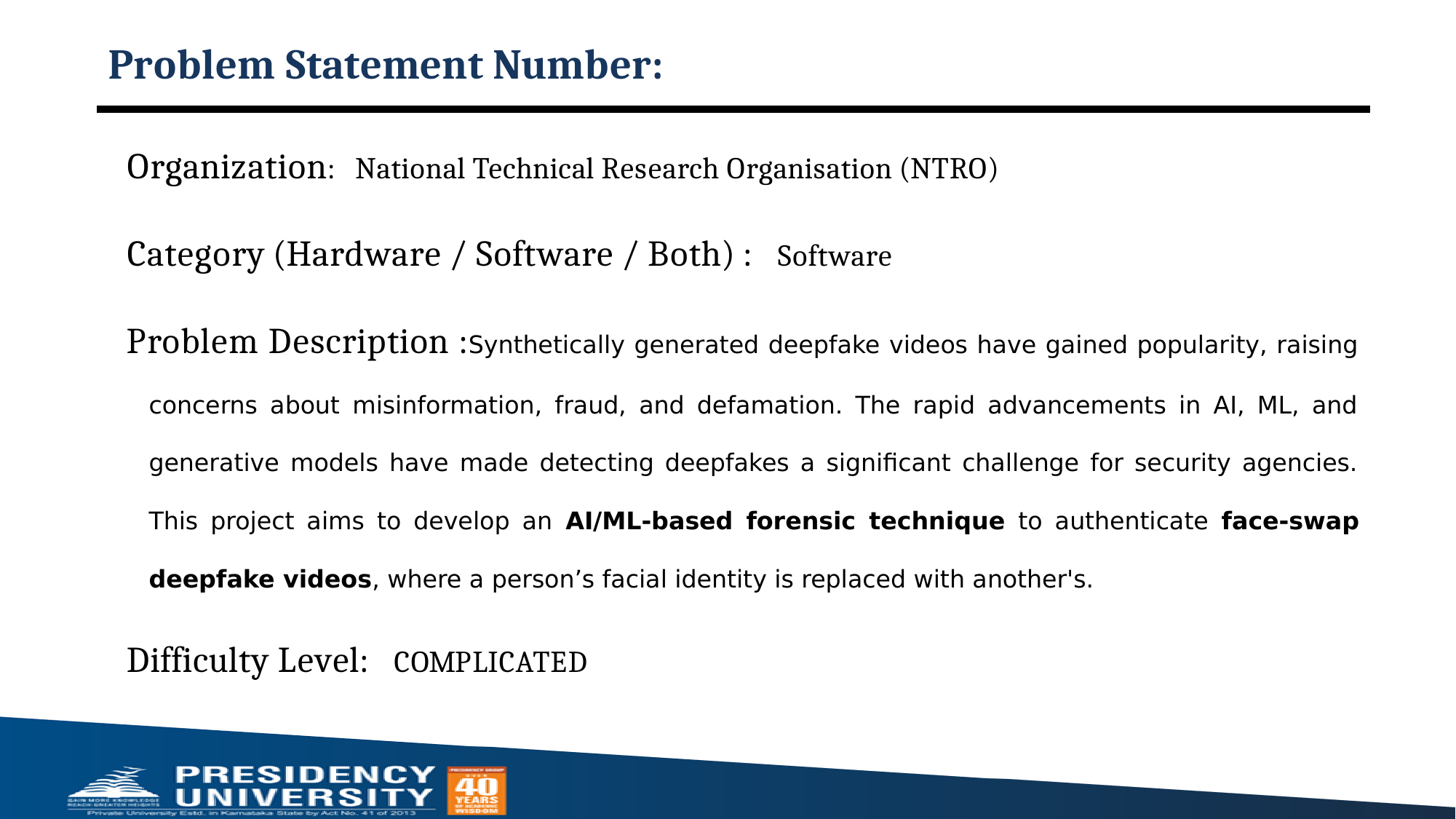

# Problem Statement Number:
Organization:   National Technical Research Organisation (NTRO)
Category (Hardware / Software / Both) :   Software
Problem Description :Synthetically generated deepfake videos have gained popularity, raising concerns about misinformation, fraud, and defamation. The rapid advancements in AI, ML, and generative models have made detecting deepfakes a significant challenge for security agencies. This project aims to develop an AI/ML-based forensic technique to authenticate face-swap deepfake videos, where a person’s facial identity is replaced with another's.
Difficulty Level:   COMPLICATED